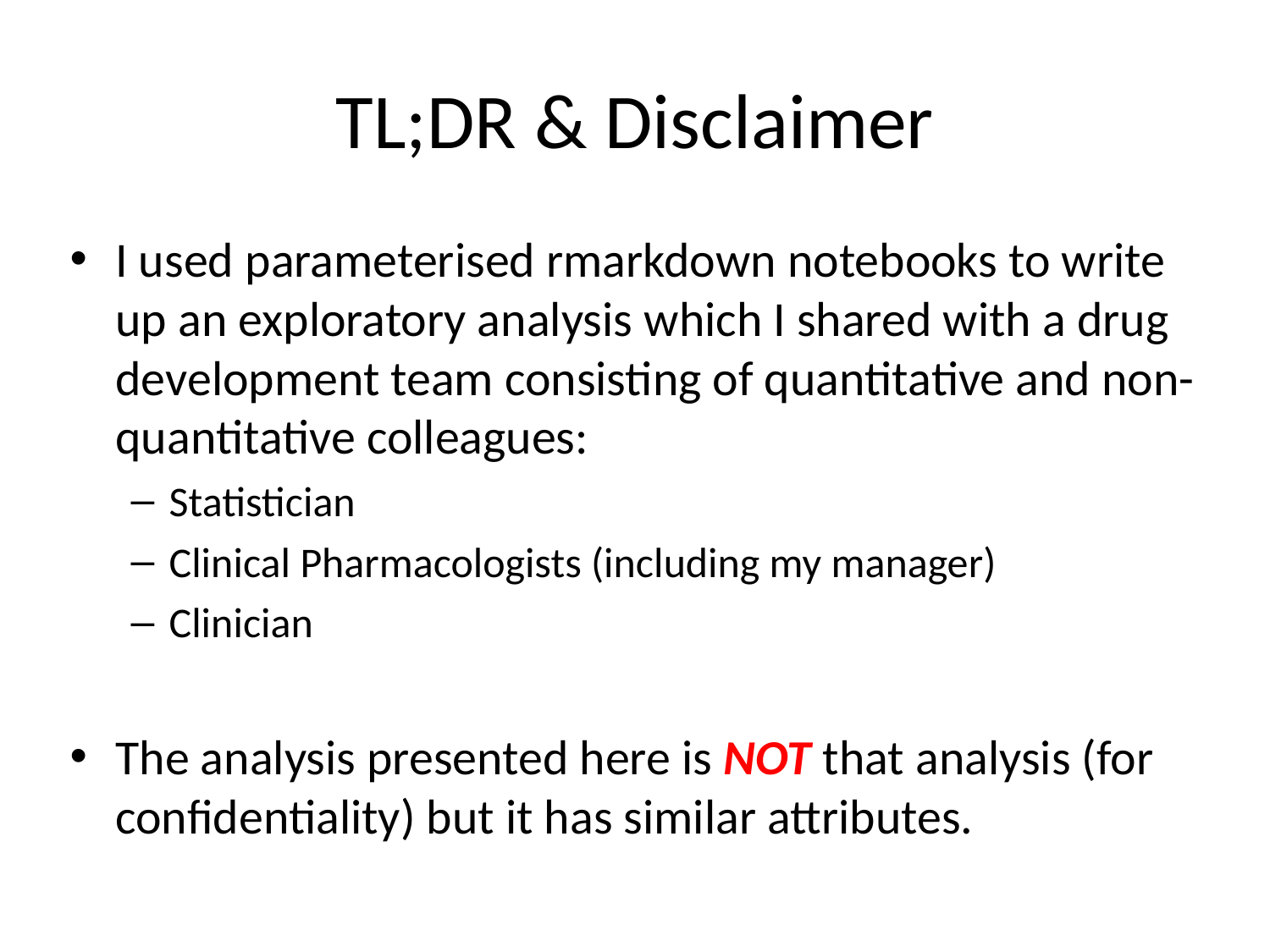

# TL;DR & Disclaimer
I used parameterised rmarkdown notebooks to write up an exploratory analysis which I shared with a drug development team consisting of quantitative and non-quantitative colleagues:
Statistician
Clinical Pharmacologists (including my manager)
Clinician

The analysis presented here is NOT that analysis (for confidentiality) but it has similar attributes.